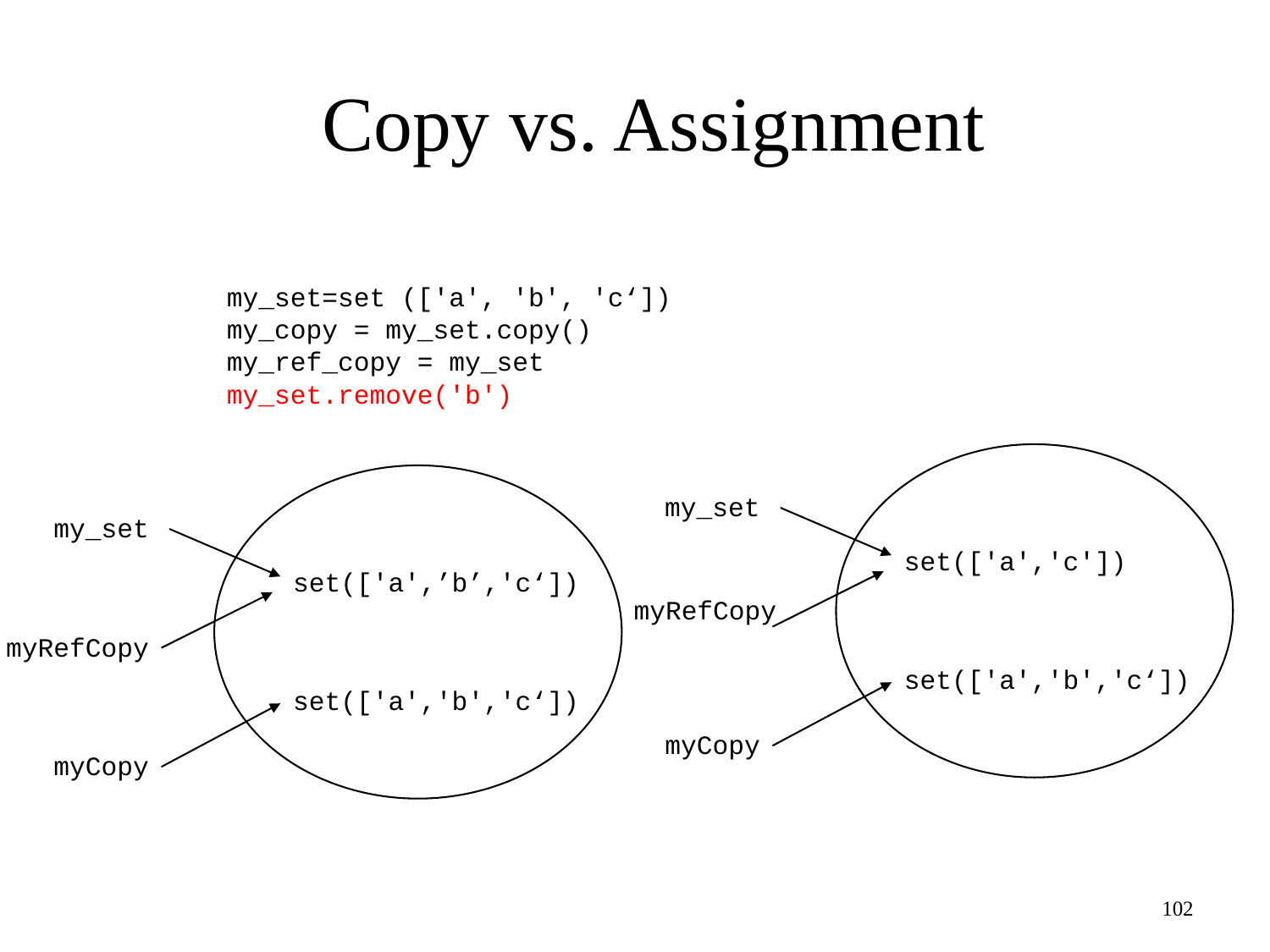

Copy vs. Assignment
my_set=set (['a', 'b', 'c‘])
my_copy = my_set.copy()
my_ref_copy = my_set
my_set.remove('b')

my_set
my_set

set(['a','c'])
set(['a',’b’,'c‘])

myRefCopy

myRefCopy
set(['a','b','c‘])
set(['a','b','c‘])

myCopy
myCopy
102